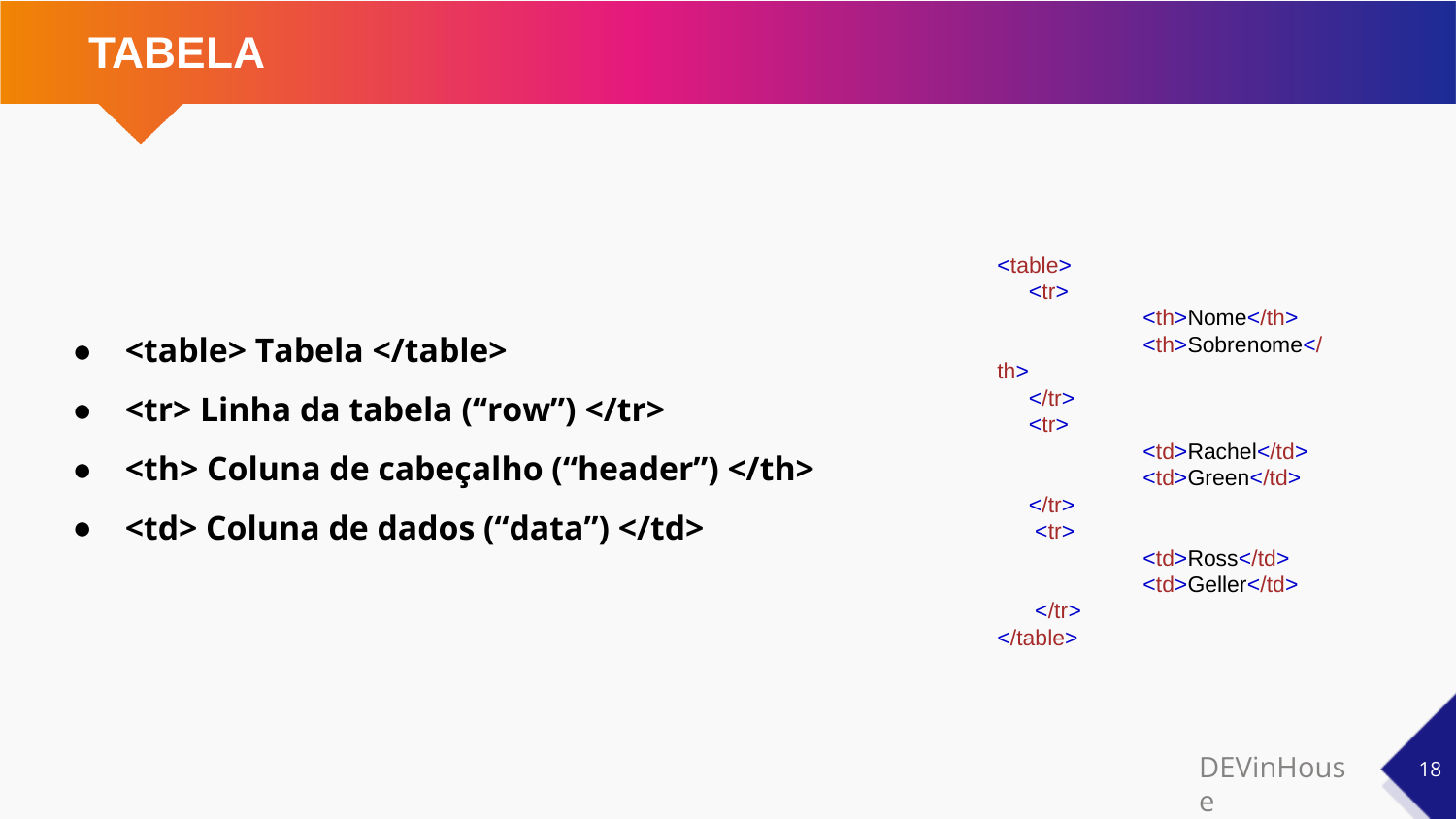

# TABELA
<table>
     <tr>
	<th>Nome</th>
	<th>Sobrenome</th>
     </tr>
     <tr>
    	<td>Rachel</td>
    	<td>Green</td>
     </tr>
      <tr>
	<td>Ross</td>
	<td>Geller</td>
      </tr>
</table>
<table> Tabela </table>
<tr> Linha da tabela (“row”) </tr>
<th> Coluna de cabeçalho (“header”) </th>
<td> Coluna de dados (“data”) </td>
18